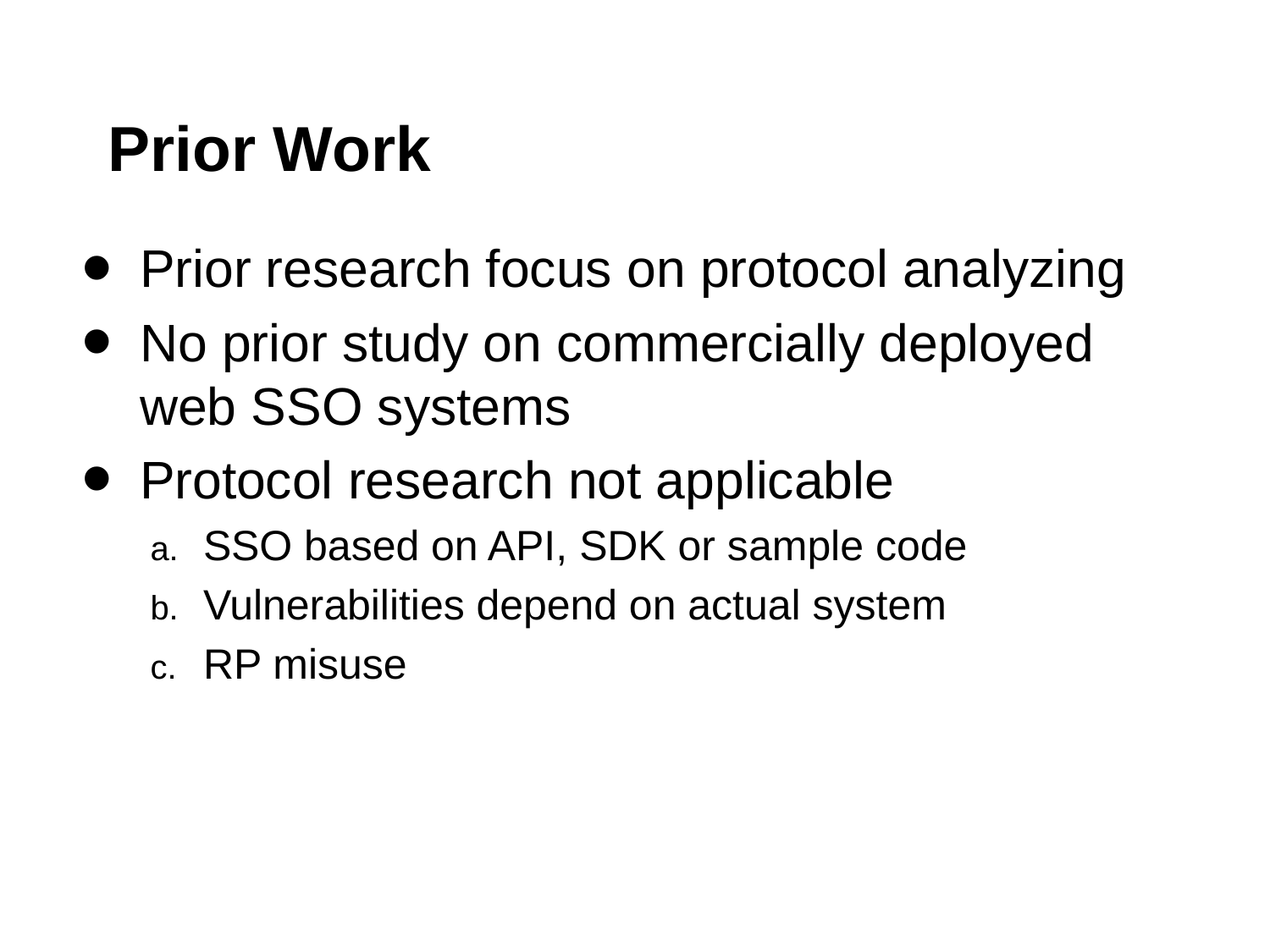

# Prior Work
Prior research focus on protocol analyzing
No prior study on commercially deployed web SSO systems
Protocol research not applicable
SSO based on API, SDK or sample code
Vulnerabilities depend on actual system
RP misuse